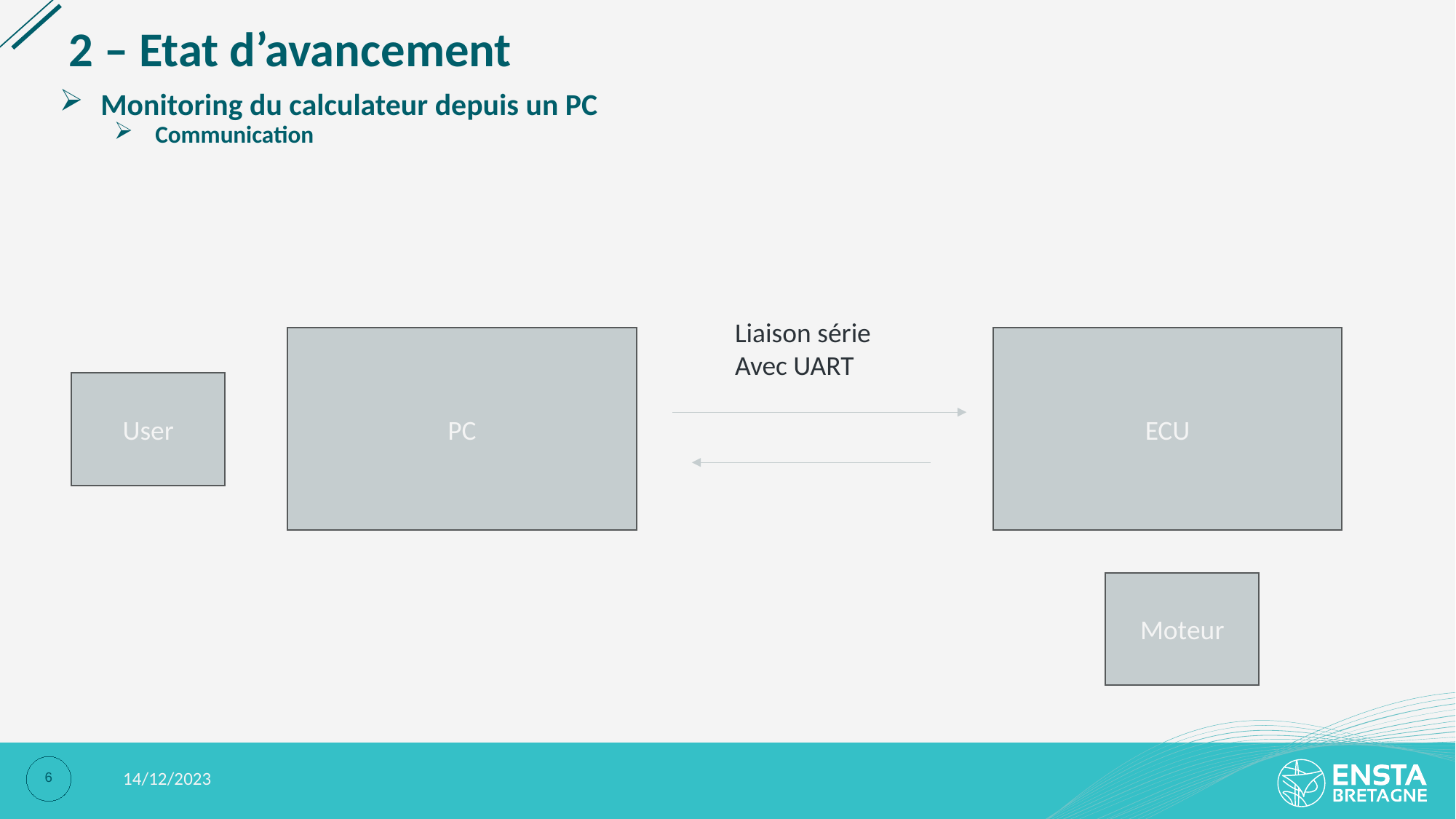

# 2 – Etat d’avancement
Monitoring du calculateur depuis un PC
Communication
Liaison série
Avec UART
PC
ECU
User
Moteur
6
14/12/2023